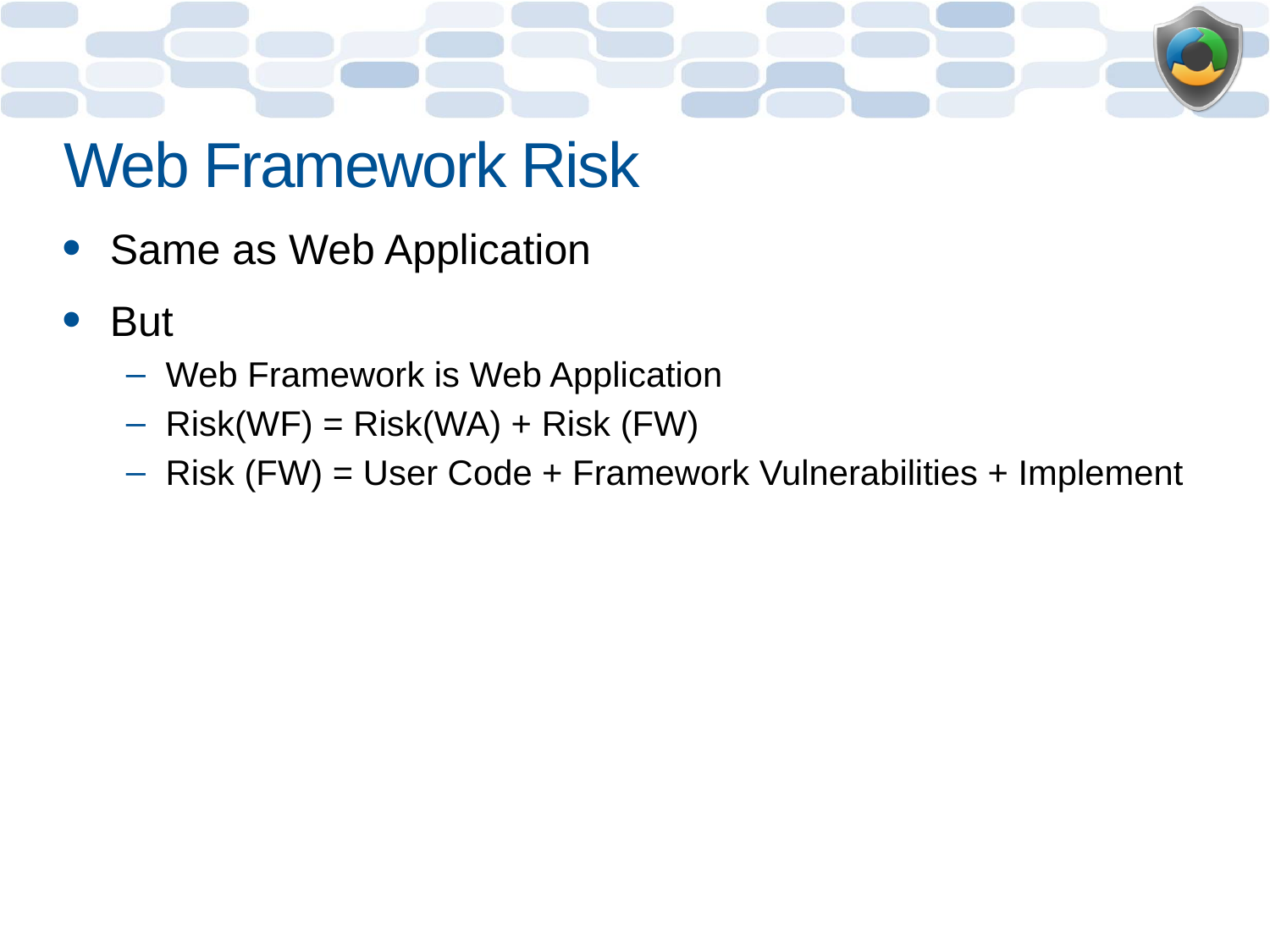

# Web Framework Risk
Same as Web Application
But
Web Framework is Web Application
Risk(WF) = Risk(WA) + Risk (FW)
Risk (FW) = User Code + Framework Vulnerabilities + Implement